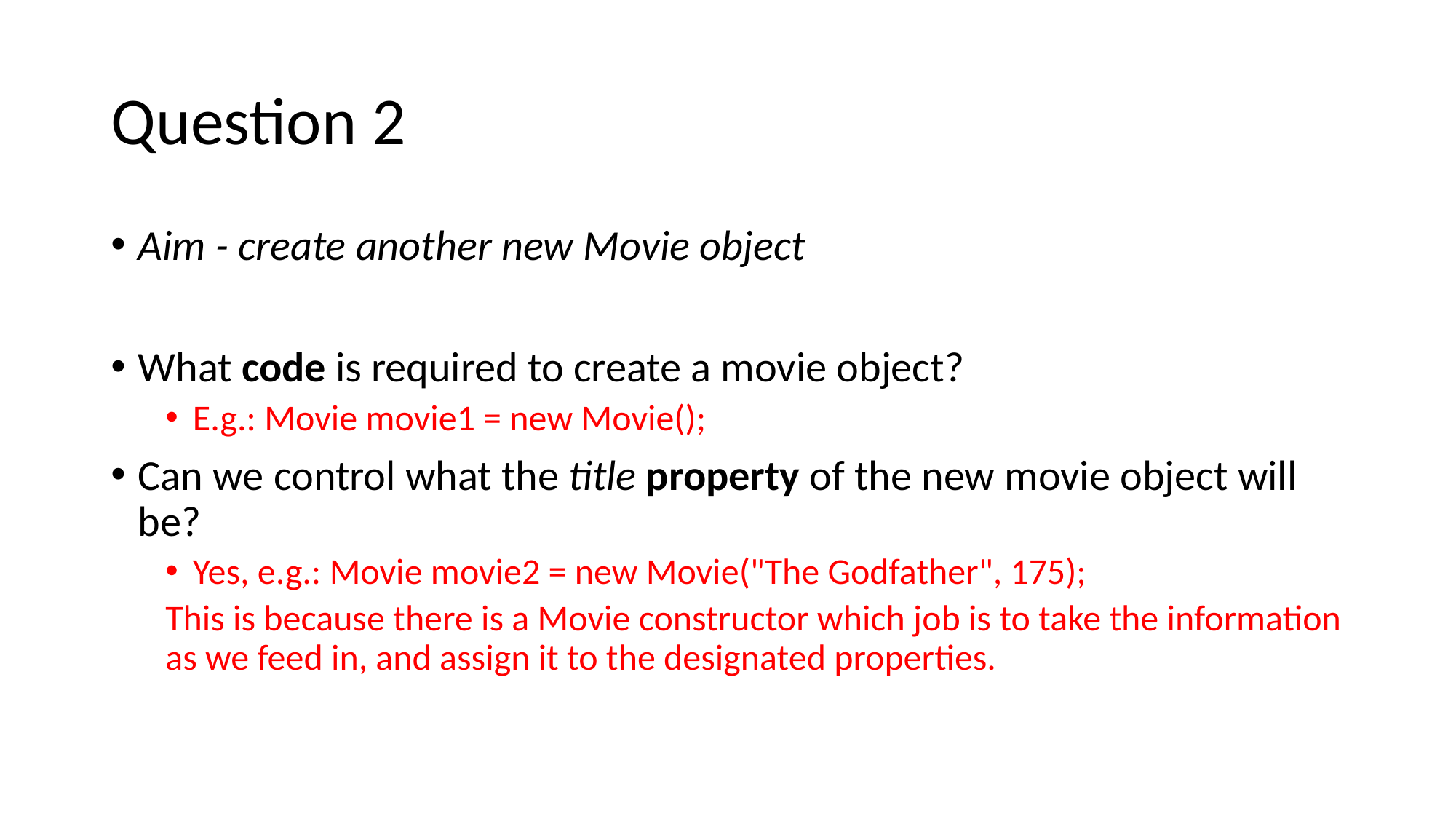

# Question 2
Aim - create another new Movie object

What code is required to create a movie object?
E.g.: Movie movie1 = new Movie();
Can we control what the title property of the new movie object will be?
Yes, e.g.: Movie movie2 = new Movie("The Godfather", 175);
This is because there is a Movie constructor which job is to take the information as we feed in, and assign it to the designated properties.